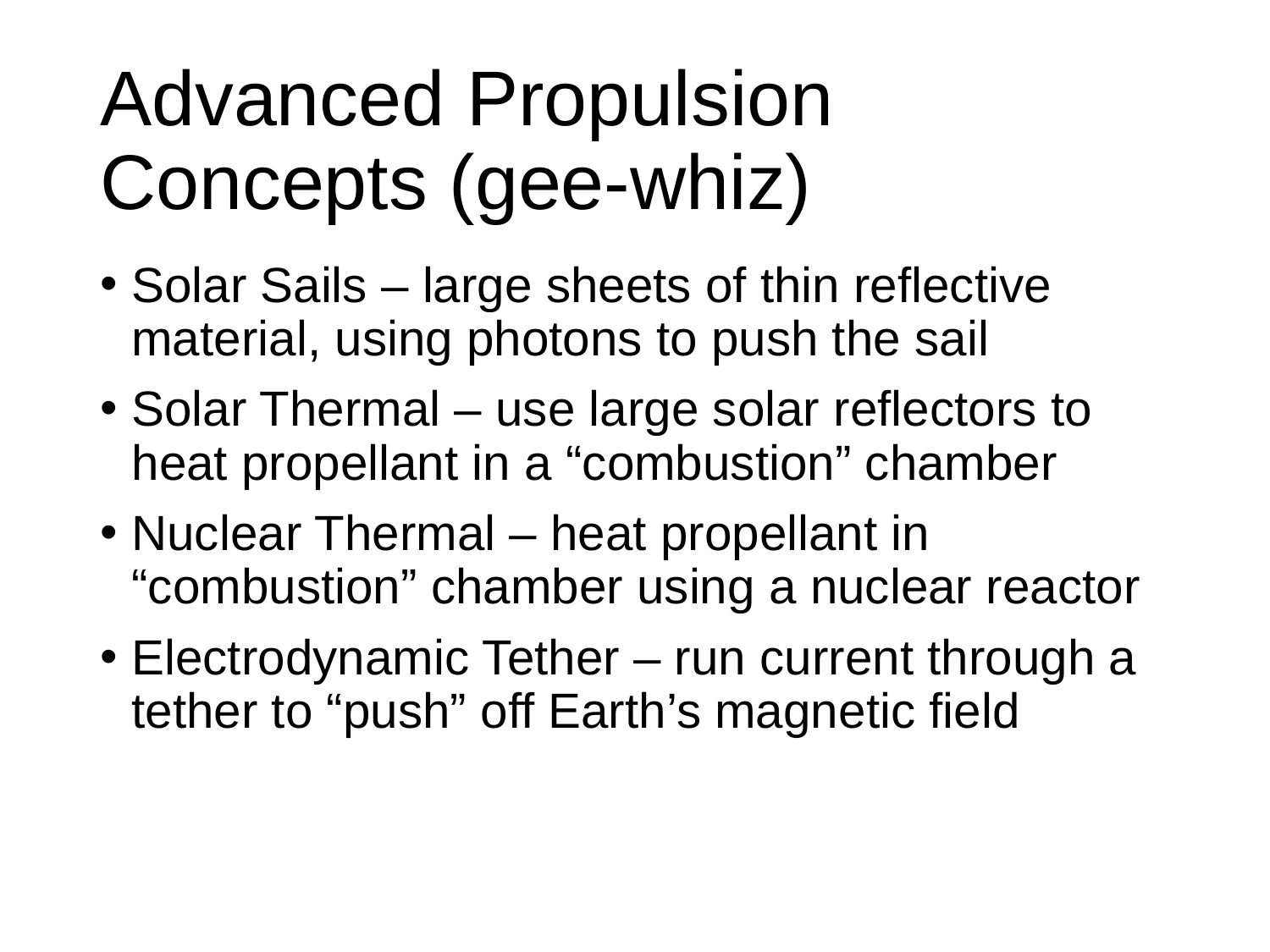

# Advanced Propulsion Concepts (gee-whiz)
Solar Sails – large sheets of thin reflective material, using photons to push the sail
Solar Thermal – use large solar reflectors to heat propellant in a “combustion” chamber
Nuclear Thermal – heat propellant in “combustion” chamber using a nuclear reactor
Electrodynamic Tether – run current through a tether to “push” off Earth’s magnetic field